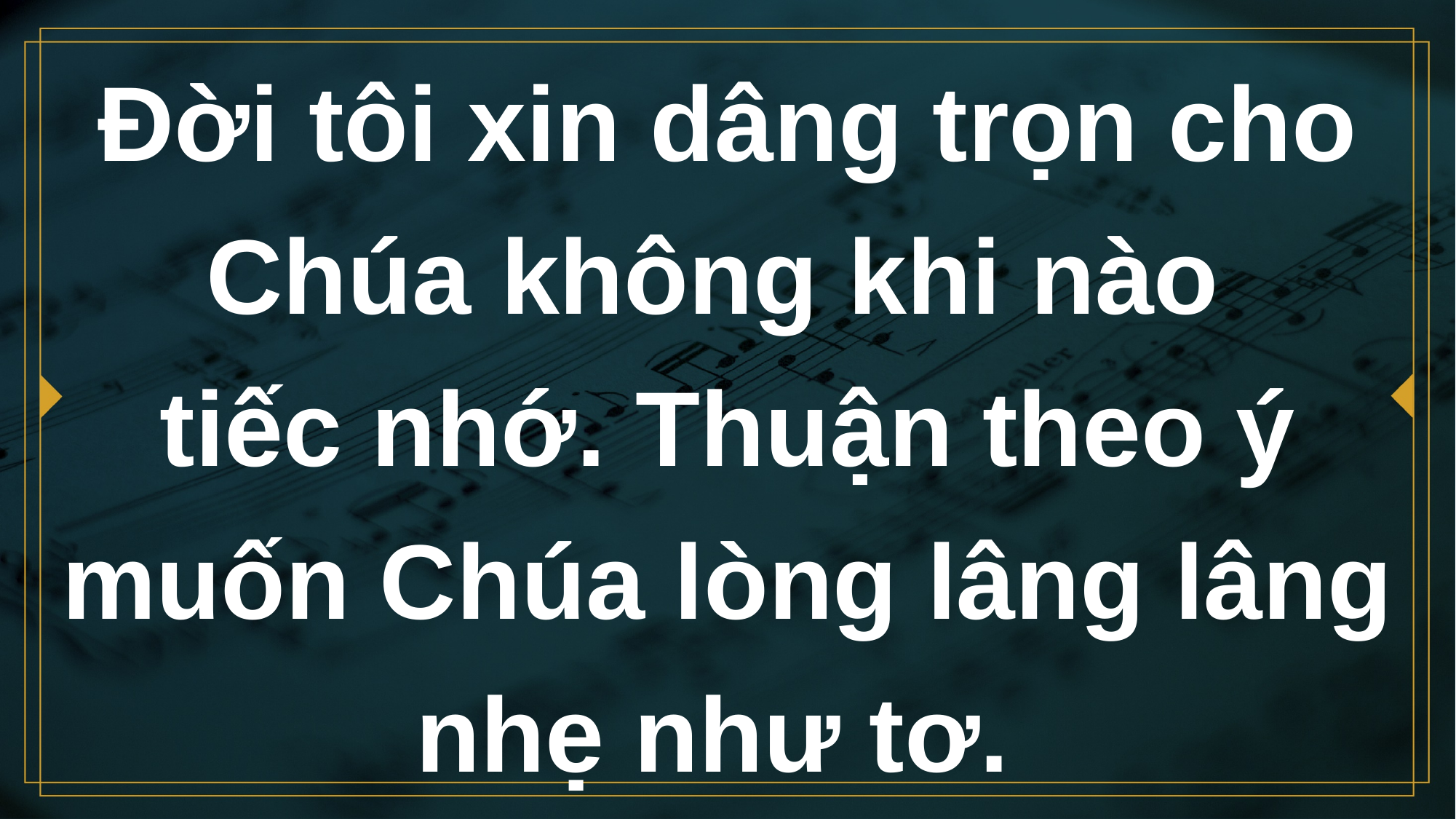

# Đời tôi xin dâng trọn cho Chúa không khi nào tiếc nhớ. Thuận theo ý muốn Chúa lòng lâng lâng nhẹ như tơ.